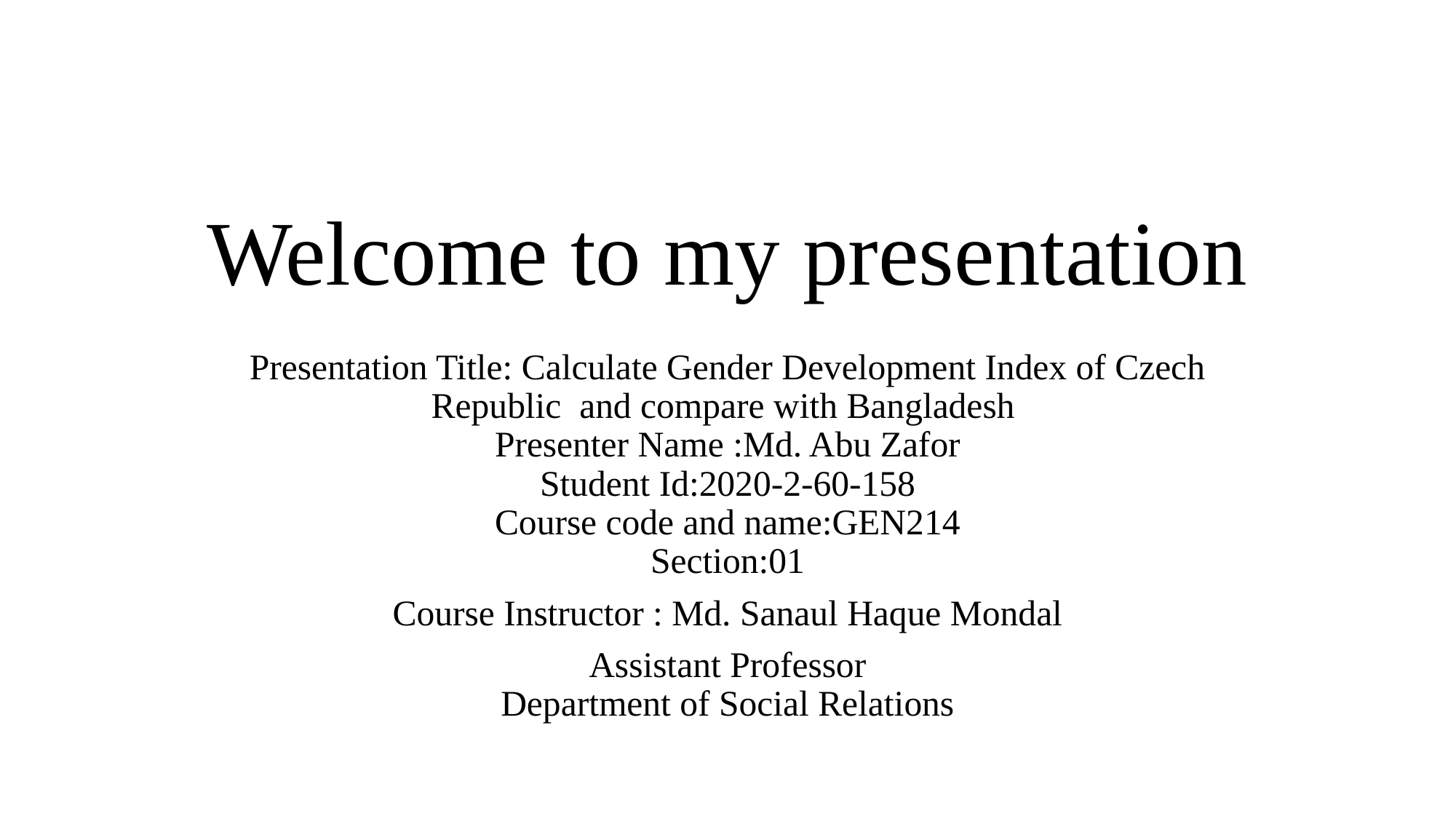

# Welcome to my presentation
Presentation Title: Calculate Gender Development Index of Czech Republic  and compare with Bangladesh
Presenter Name :Md. Abu Zafor
Student Id:2020-2-60-158
Course code and name:GEN214
Section:01
Course Instructor : Md. Sanaul Haque Mondal
Assistant Professor
Department of Social Relations